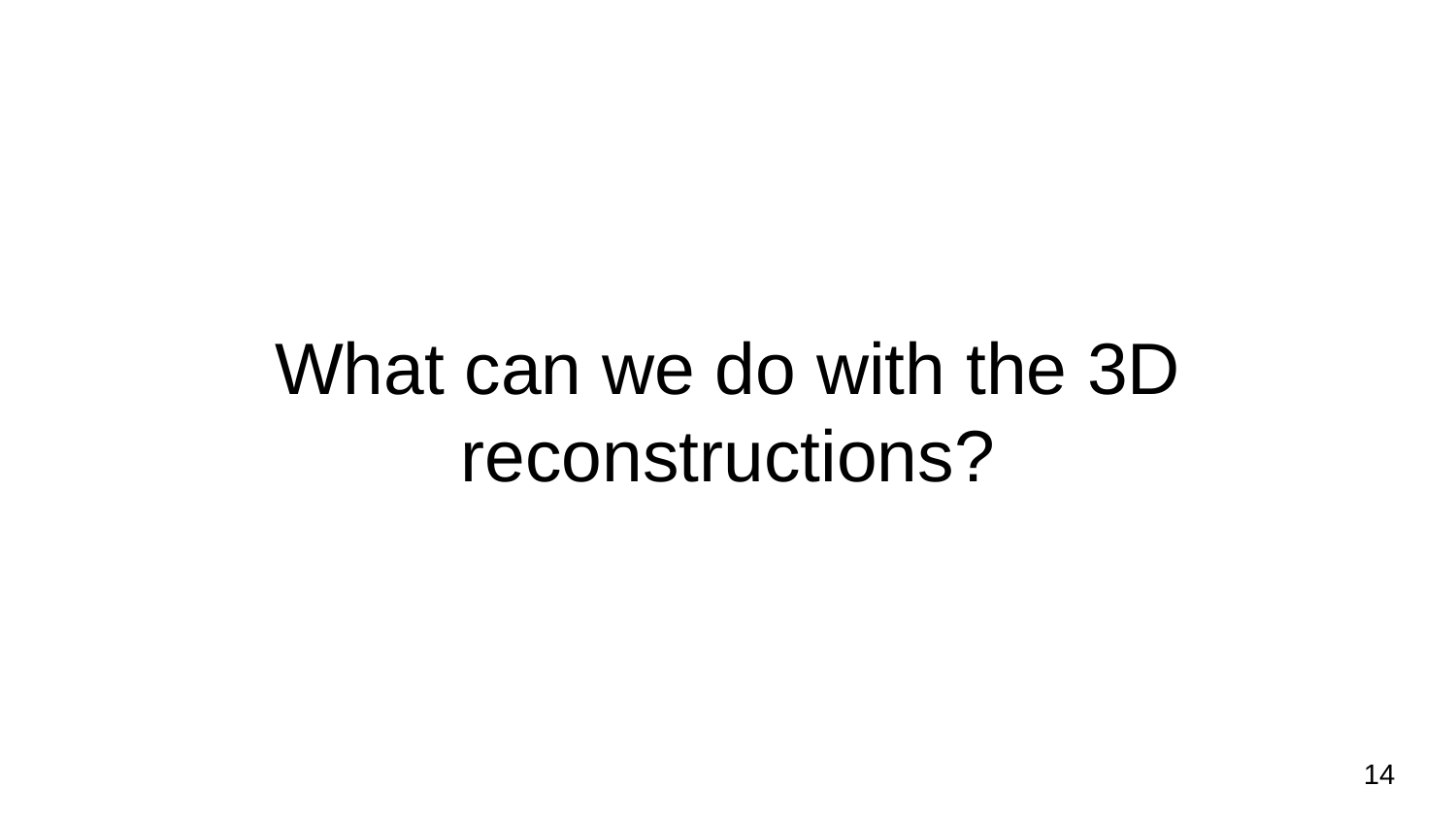

# What can we do with the 3D reconstructions?
14